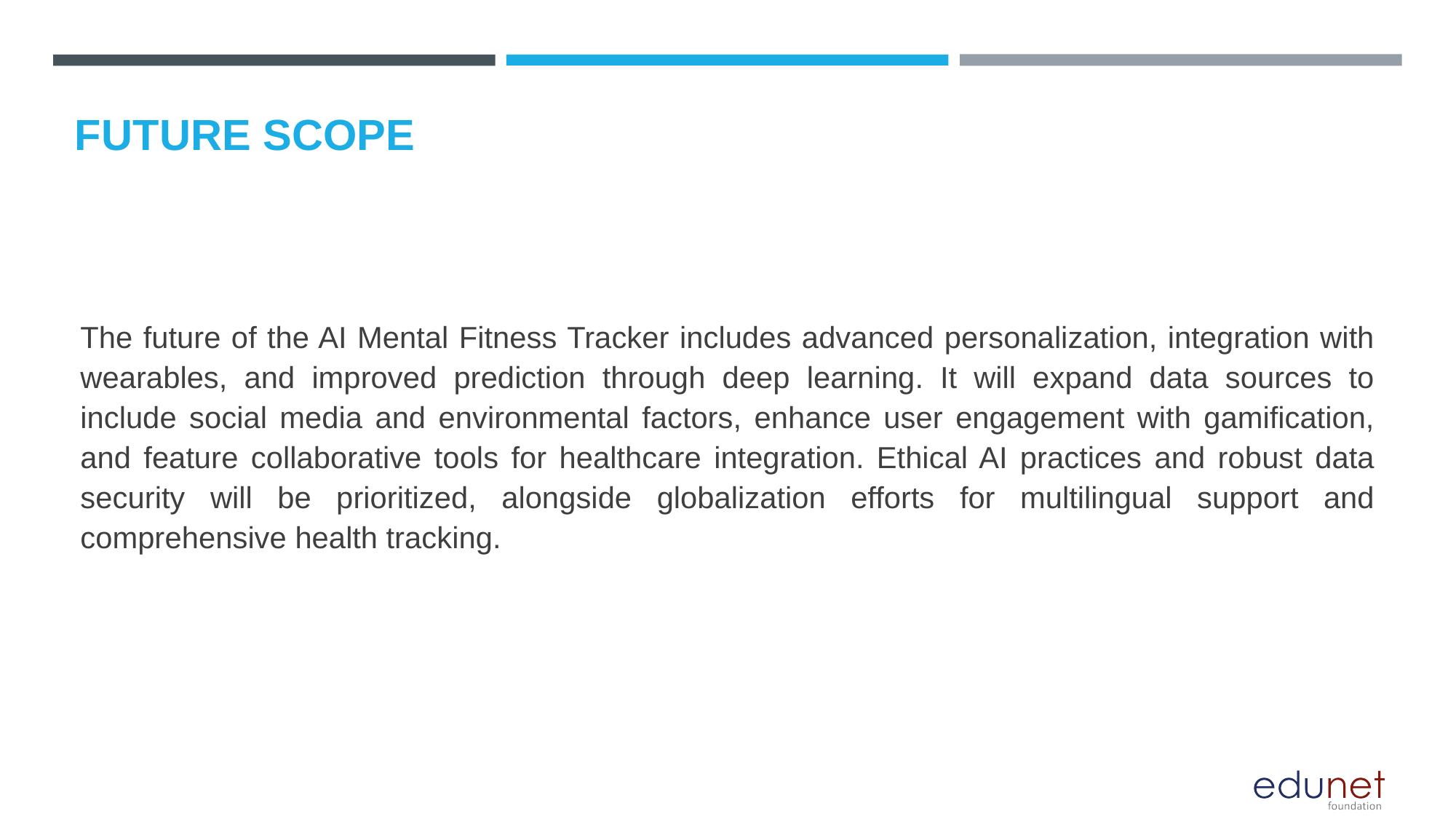

FUTURE SCOPE
The future of the AI Mental Fitness Tracker includes advanced personalization, integration with wearables, and improved prediction through deep learning. It will expand data sources to include social media and environmental factors, enhance user engagement with gamification, and feature collaborative tools for healthcare integration. Ethical AI practices and robust data security will be prioritized, alongside globalization efforts for multilingual support and comprehensive health tracking.